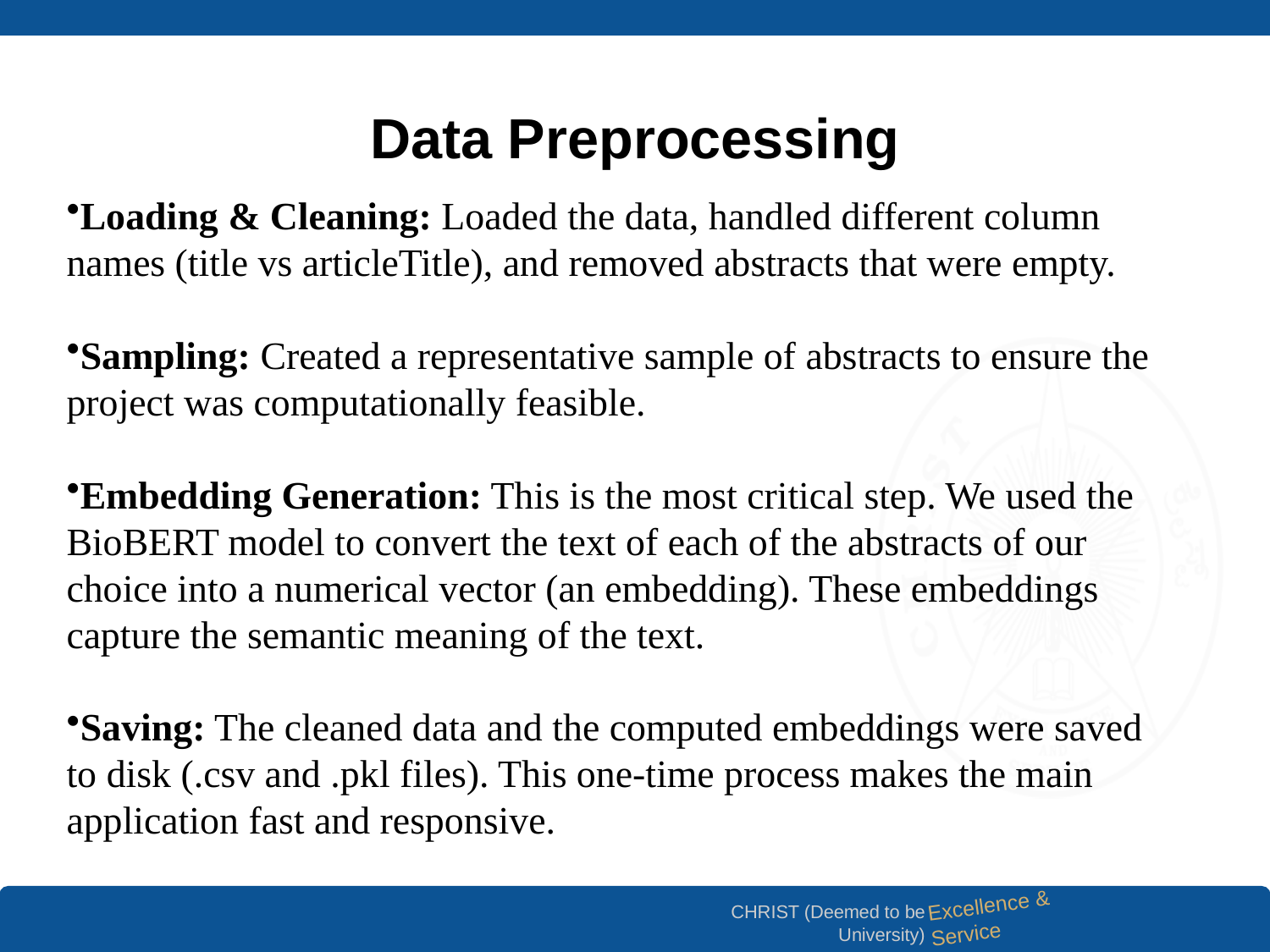

# Data Preprocessing
Loading & Cleaning: Loaded the data, handled different column names (title vs articleTitle), and removed abstracts that were empty.

Sampling: Created a representative sample of abstracts to ensure the project was computationally feasible.

Embedding Generation: This is the most critical step. We used the BioBERT model to convert the text of each of the abstracts of our choice into a numerical vector (an embedding). These embeddings capture the semantic meaning of the text.

Saving: The cleaned data and the computed embeddings were saved to disk (.csv and .pkl files). This one-time process makes the main application fast and responsive.